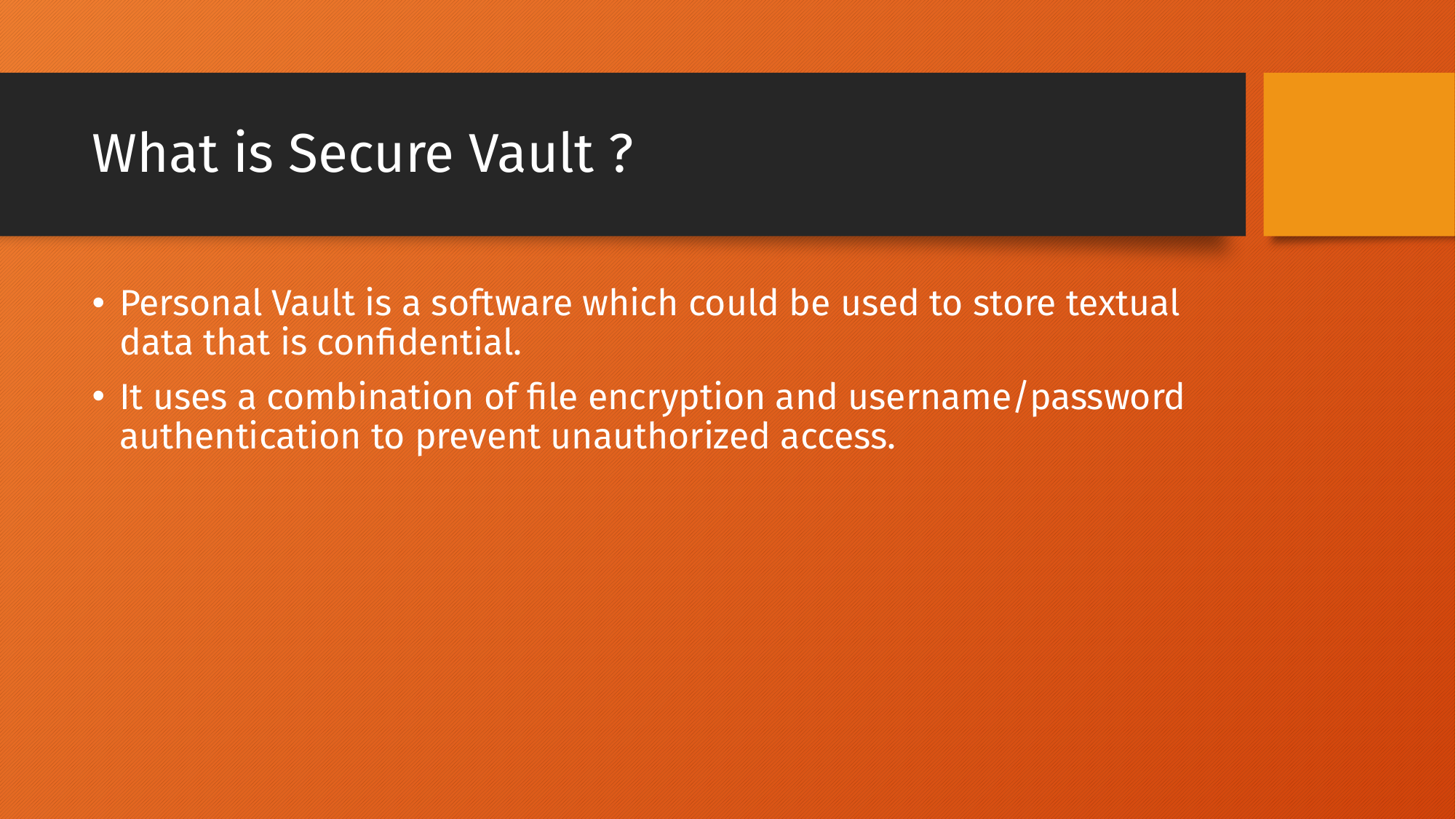

# What is Secure Vault ?
Personal Vault is a software which could be used to store textual data that is confidential.
It uses a combination of file encryption and username/password authentication to prevent unauthorized access.